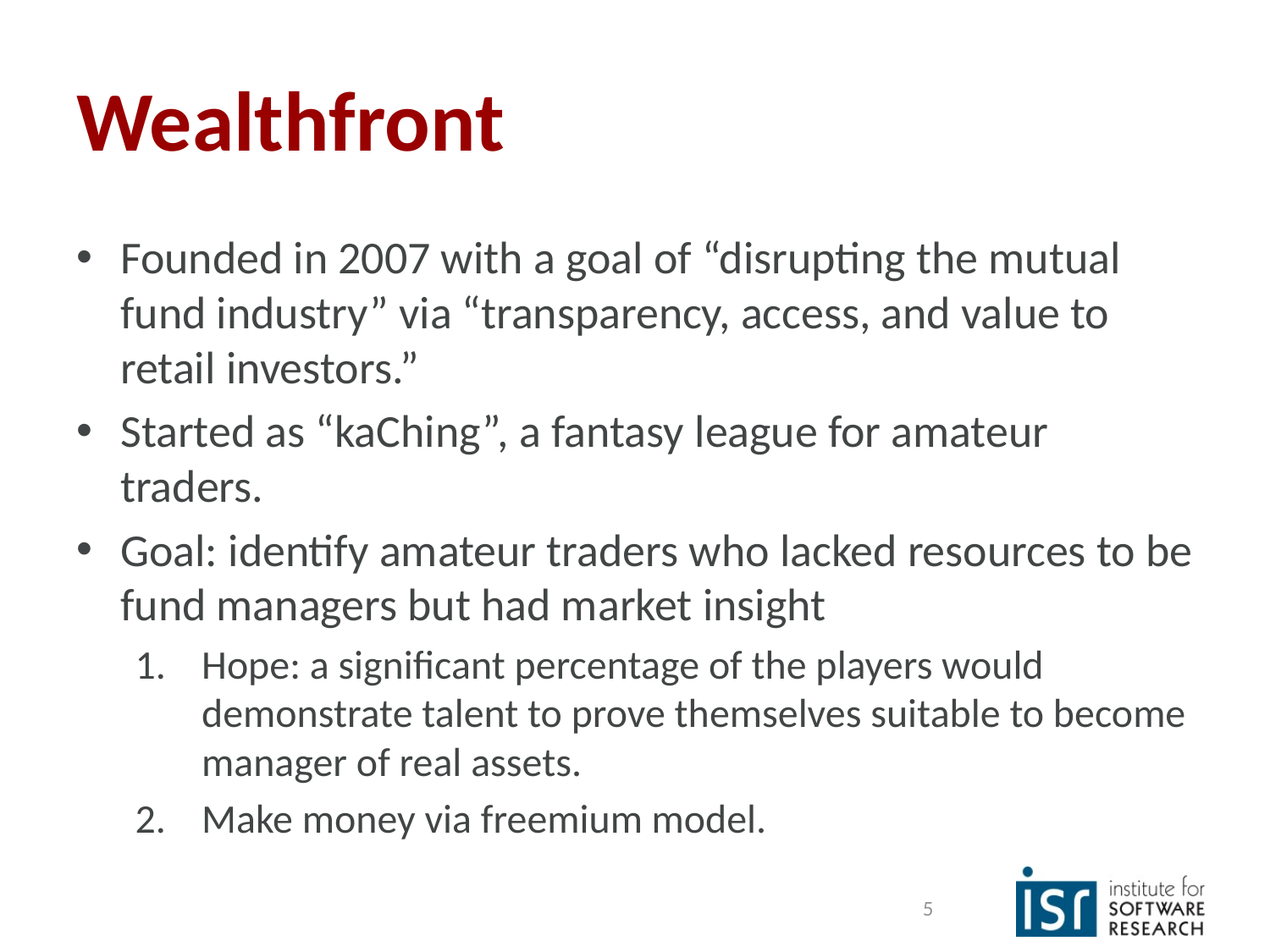

# Wealthfront
Founded in 2007 with a goal of “disrupting the mutual fund industry” via “transparency, access, and value to retail investors.”
Started as “kaChing”, a fantasy league for amateur traders.
Goal: identify amateur traders who lacked resources to be fund managers but had market insight
Hope: a significant percentage of the players would demonstrate talent to prove themselves suitable to become manager of real assets.
Make money via freemium model.
5